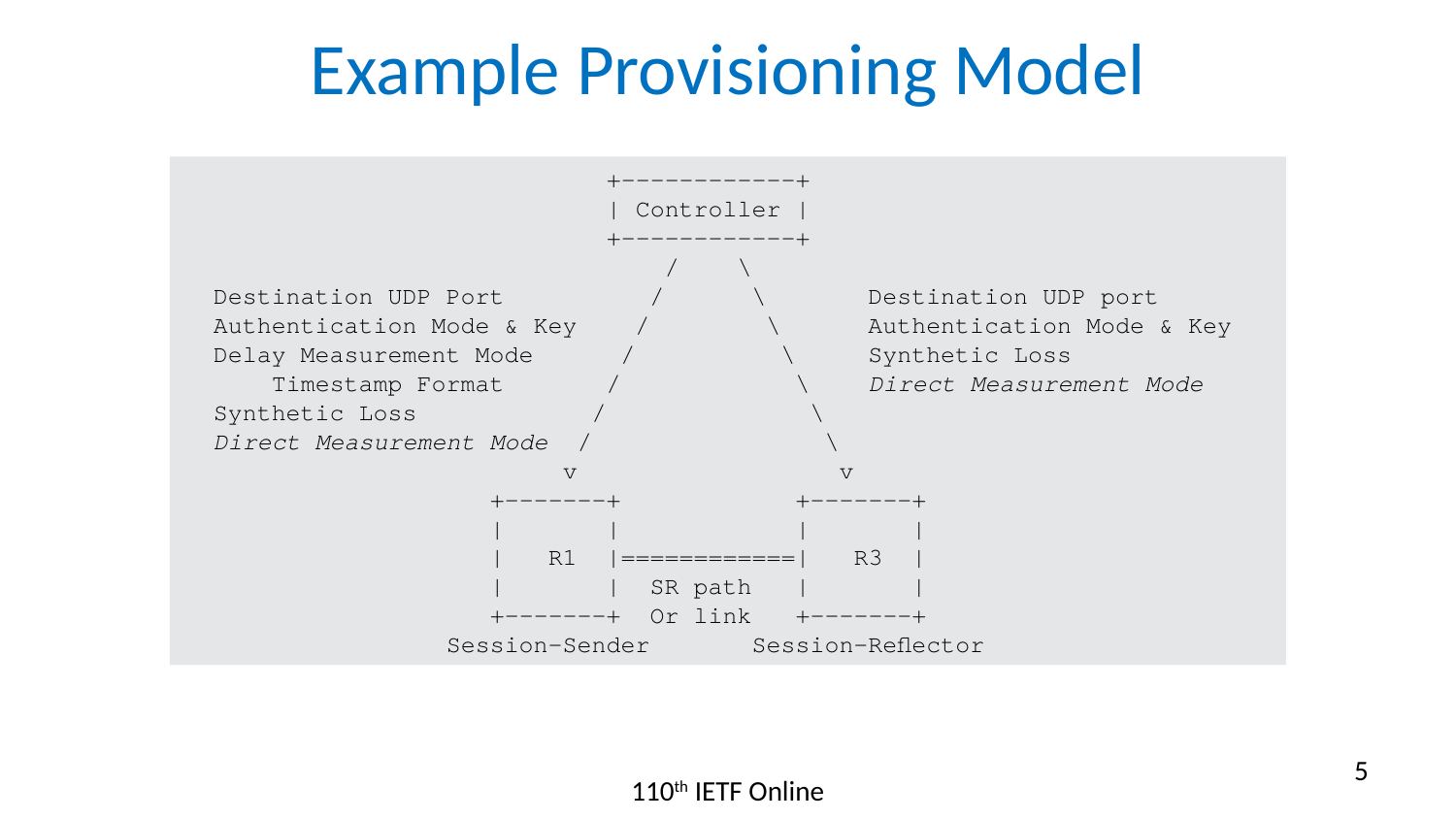

# Example Provisioning Model
                             +------------+
                             | Controller |
                             +------------+
                                 /    \
  Destination UDP Port          /      \       Destination UDP port
  Authentication Mode & Key    /        \      Authentication Mode & Key
  Delay Measurement Mode      /          \     Synthetic Loss
      Timestamp Format       /            \    Direct Measurement Mode
  Synthetic Loss            /              \
  Direct Measurement Mode  /                \
                          v                  v
                     +-------+            +-------+
                     |       |            |       |
                     |   R1  |============|   R3  |
                     |       |  SR path   |       |
                     +-------+  Or link   +-------+
                  Session-Sender       Session-Reflector
5
110th IETF Online